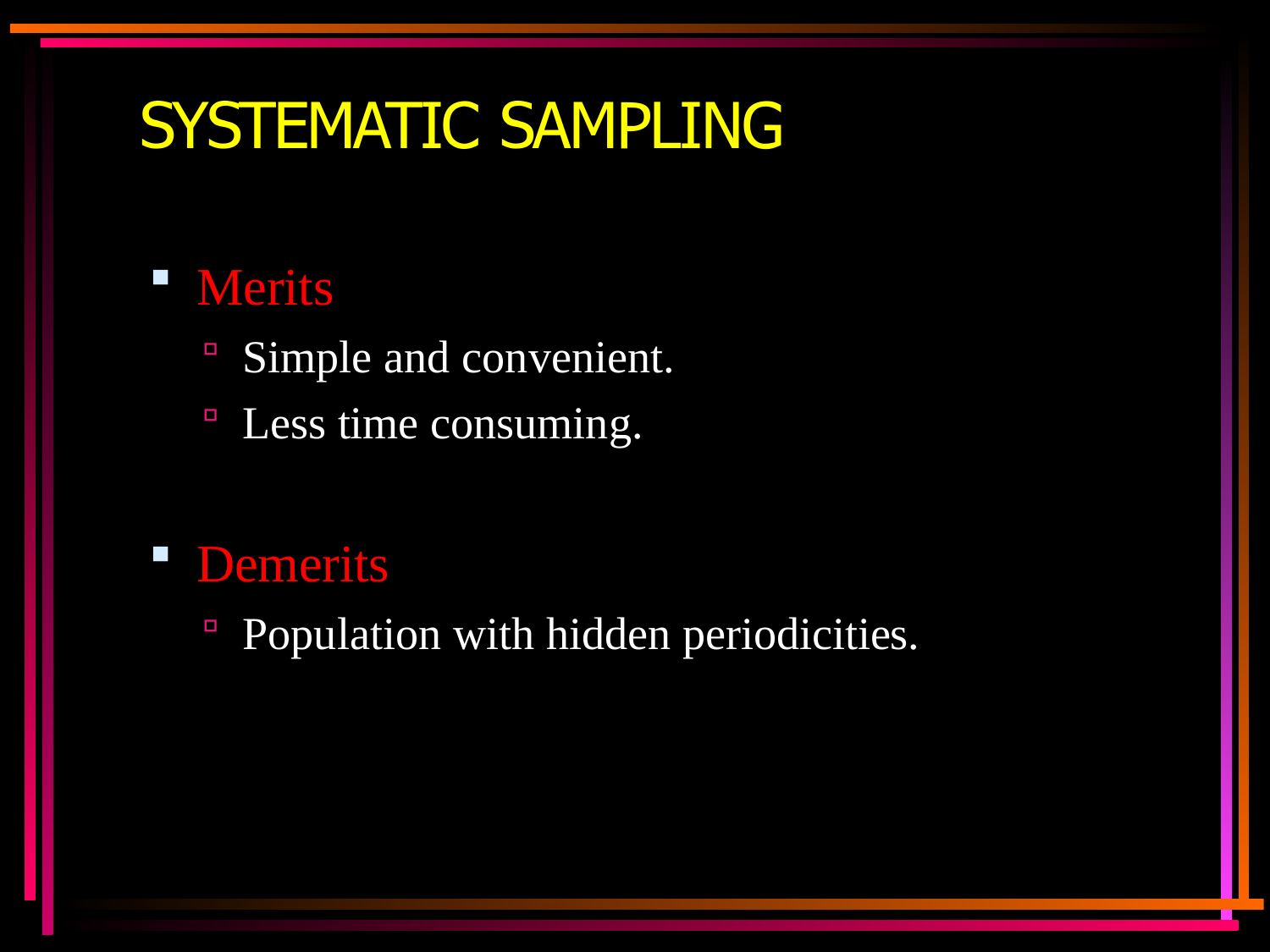

# SYSTEMATIC SAMPLING
Merits
Simple and convenient.
Less time consuming.

Demerits
Population with hidden periodicities.